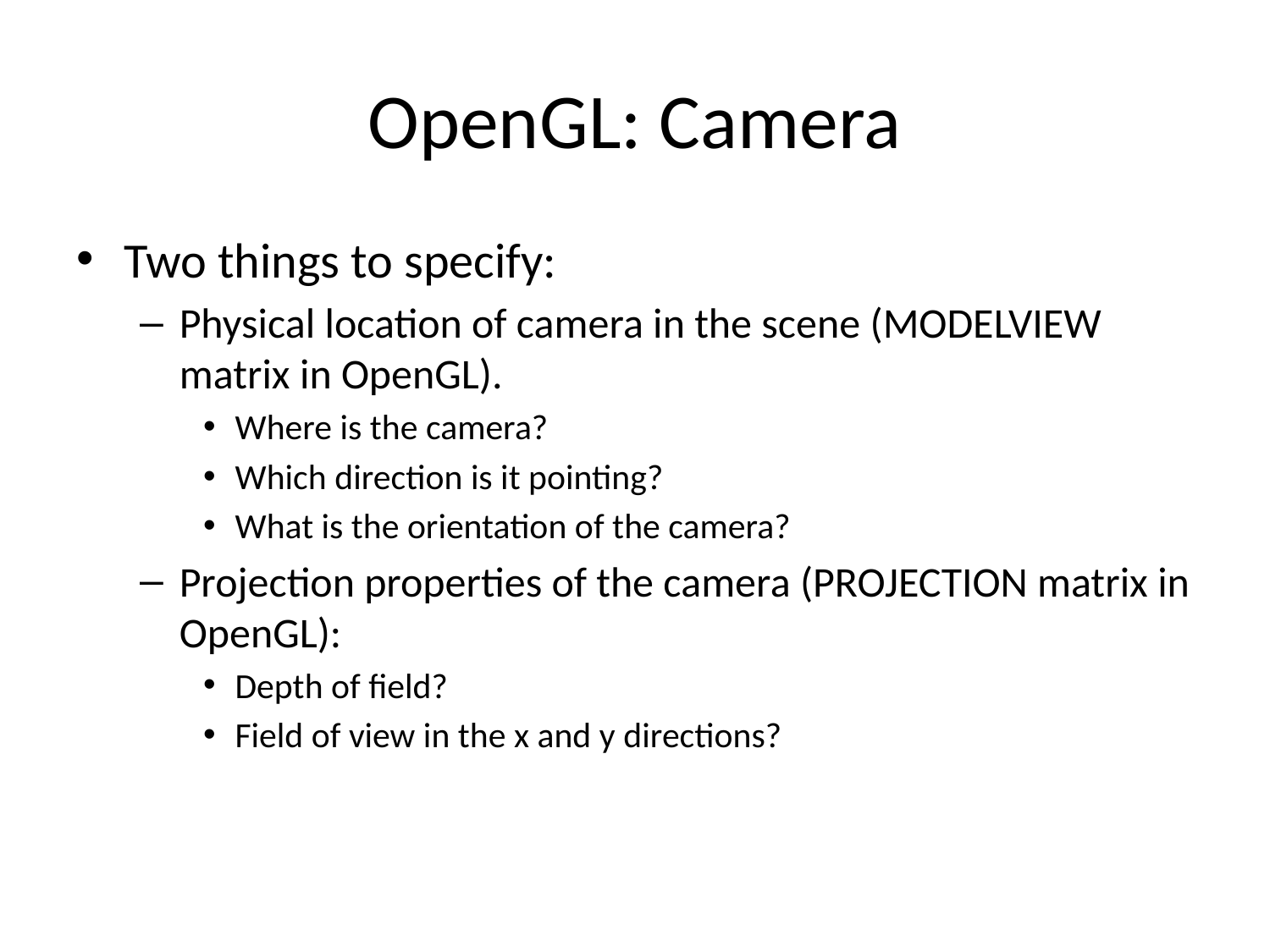

# OpenGL: Camera
Two things to specify:
Physical location of camera in the scene (MODELVIEW matrix in OpenGL).
Where is the camera?
Which direction is it pointing?
What is the orientation of the camera?
Projection properties of the camera (PROJECTION matrix in OpenGL):
Depth of field?
Field of view in the x and y directions?